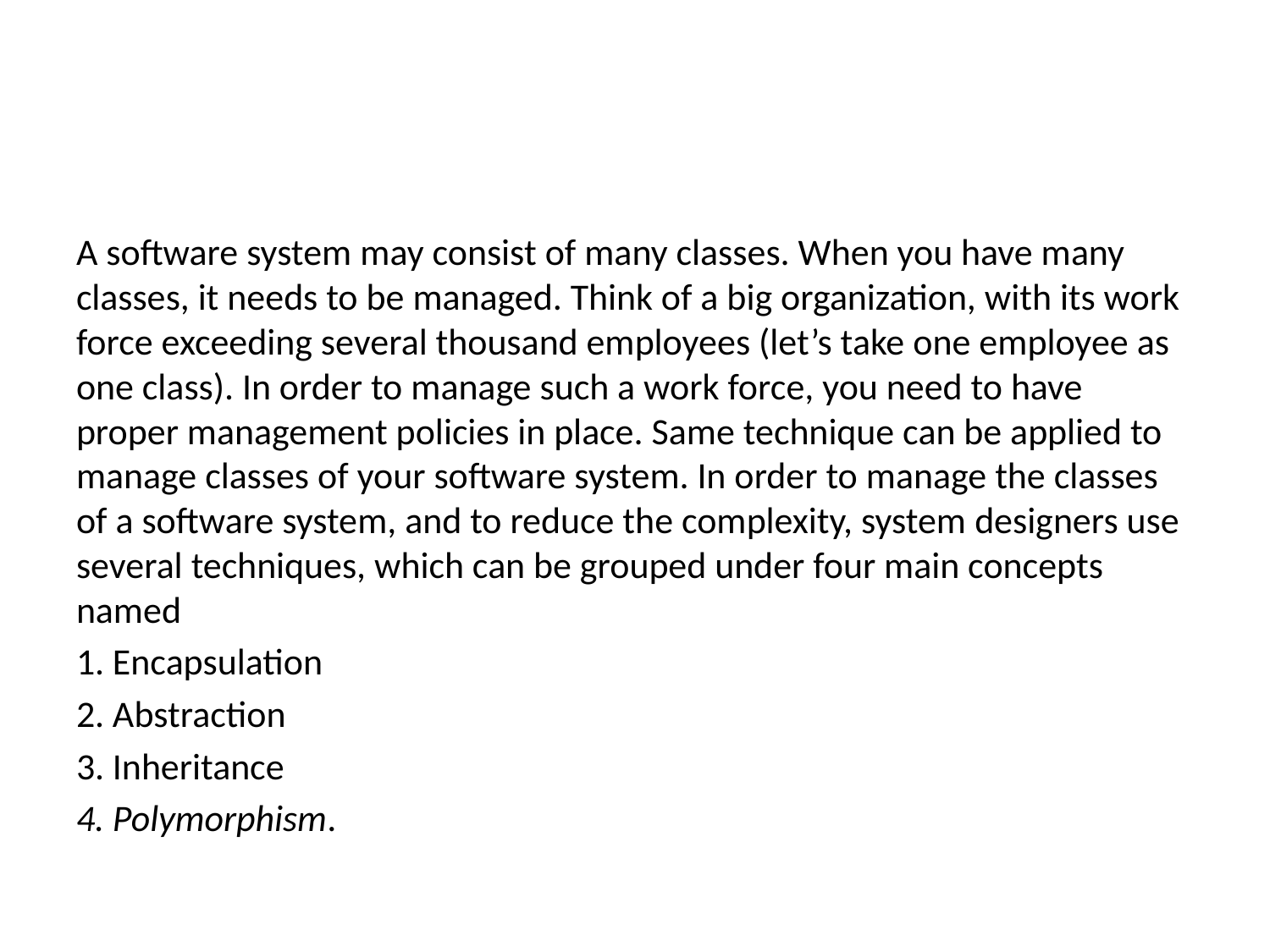

A software system may consist of many classes. When you have many classes, it needs to be managed. Think of a big organization, with its work force exceeding several thousand employees (let’s take one employee as one class). In order to manage such a work force, you need to have proper management policies in place. Same technique can be applied to manage classes of your software system. In order to manage the classes of a software system, and to reduce the complexity, system designers use several techniques, which can be grouped under four main concepts named
1. Encapsulation
2. Abstraction
3. Inheritance
4. Polymorphism.